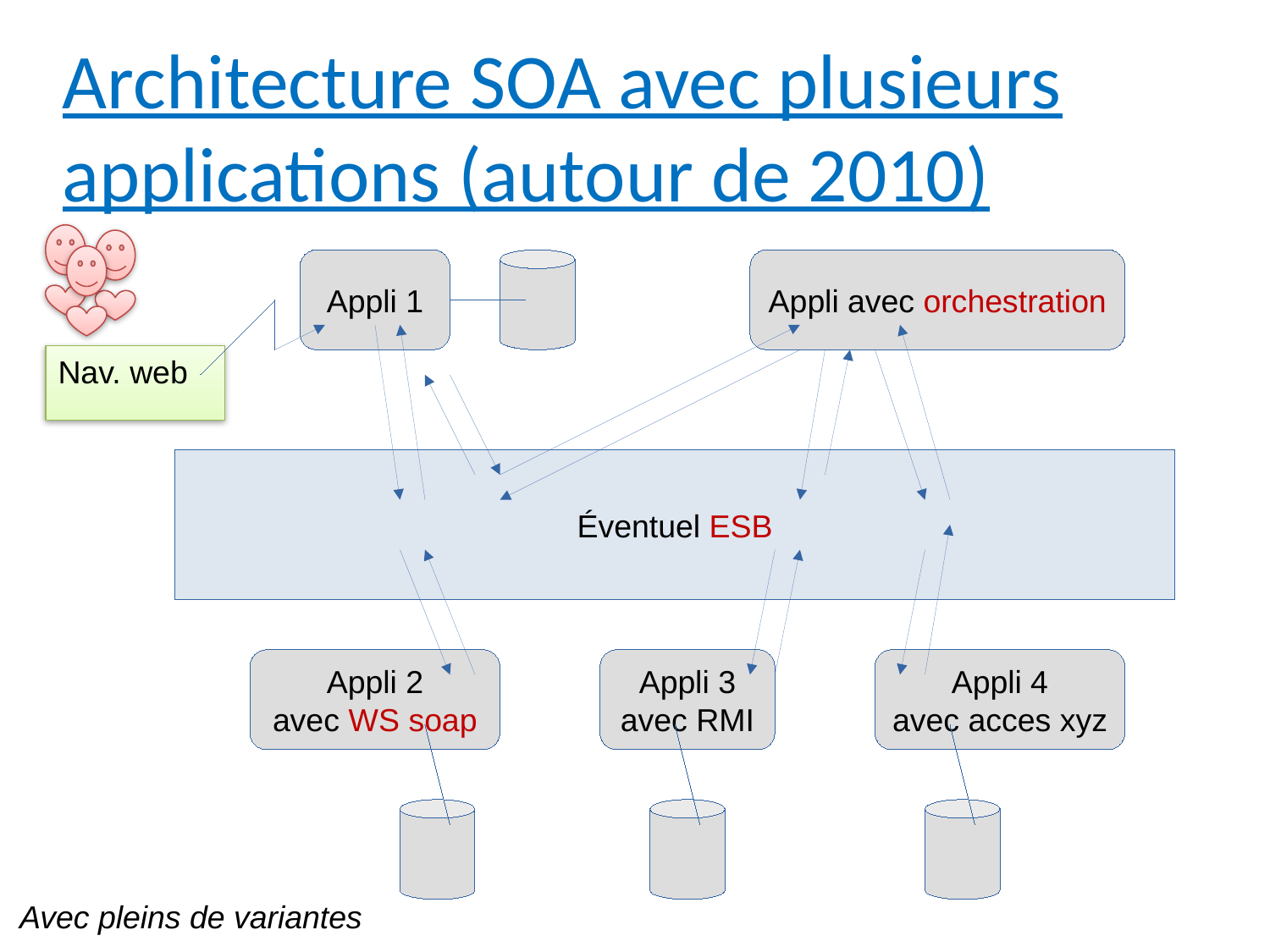

Architecture SOA avec plusieurs applications (autour de 2010)

Appli 1

Appli avec orchestration

Nav. web

Éventuel ESB

Appli 2
avec WS soap
Appli 3
avec RMI
Appli 4
avec acces xyz

Avec pleins de variantes